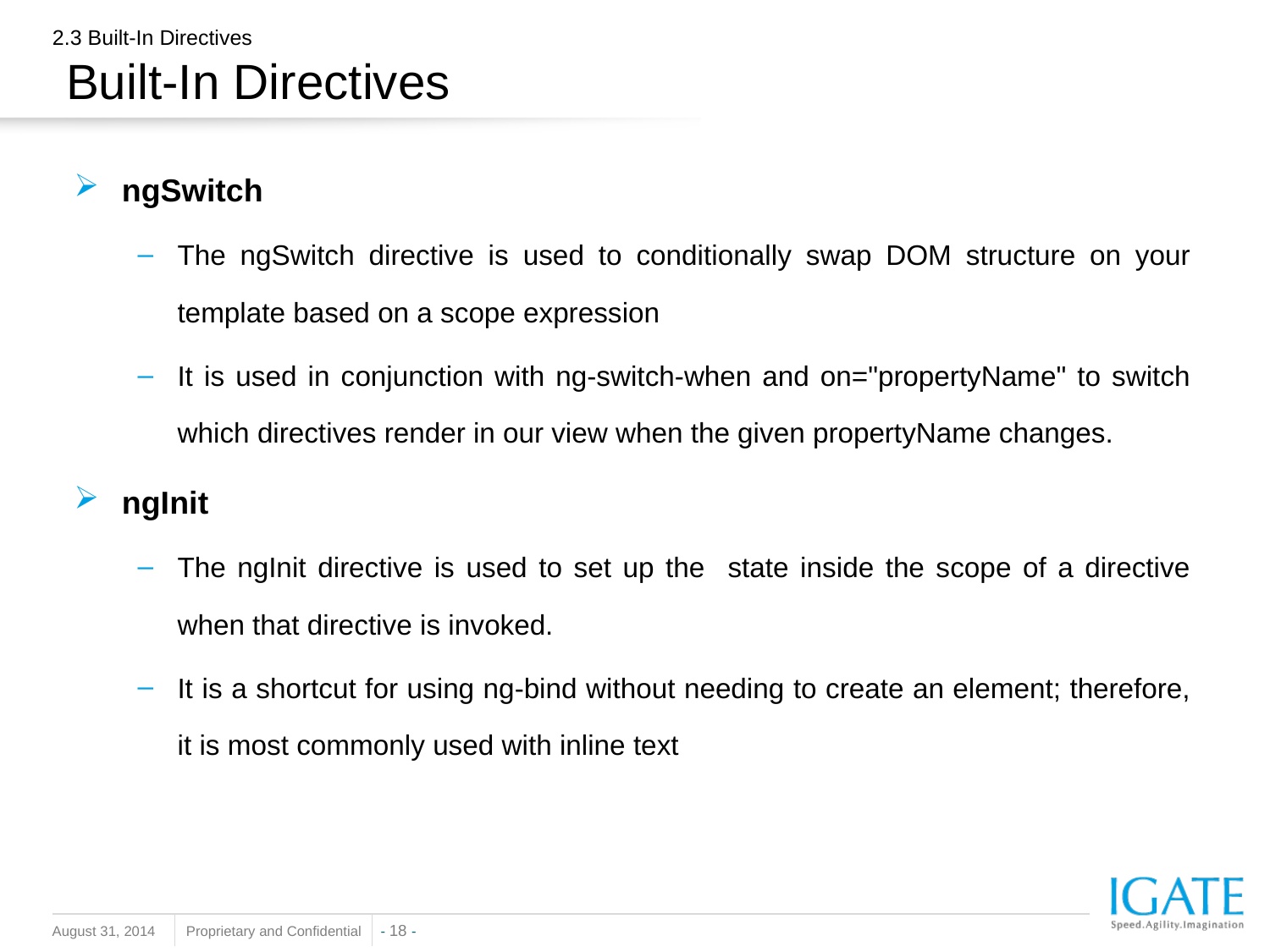

# 2.3 Built-In Directives Built-In Directives
ngSwitch
The ngSwitch directive is used to conditionally swap DOM structure on your template based on a scope expression
It is used in conjunction with ng-switch-when and on="propertyName" to switch which directives render in our view when the given propertyName changes.
ngInit
The ngInit directive is used to set up the  state inside the scope of a directive when that directive is invoked.
It is a shortcut for using ng-bind without needing to create an element; therefore, it is most commonly used with inline text